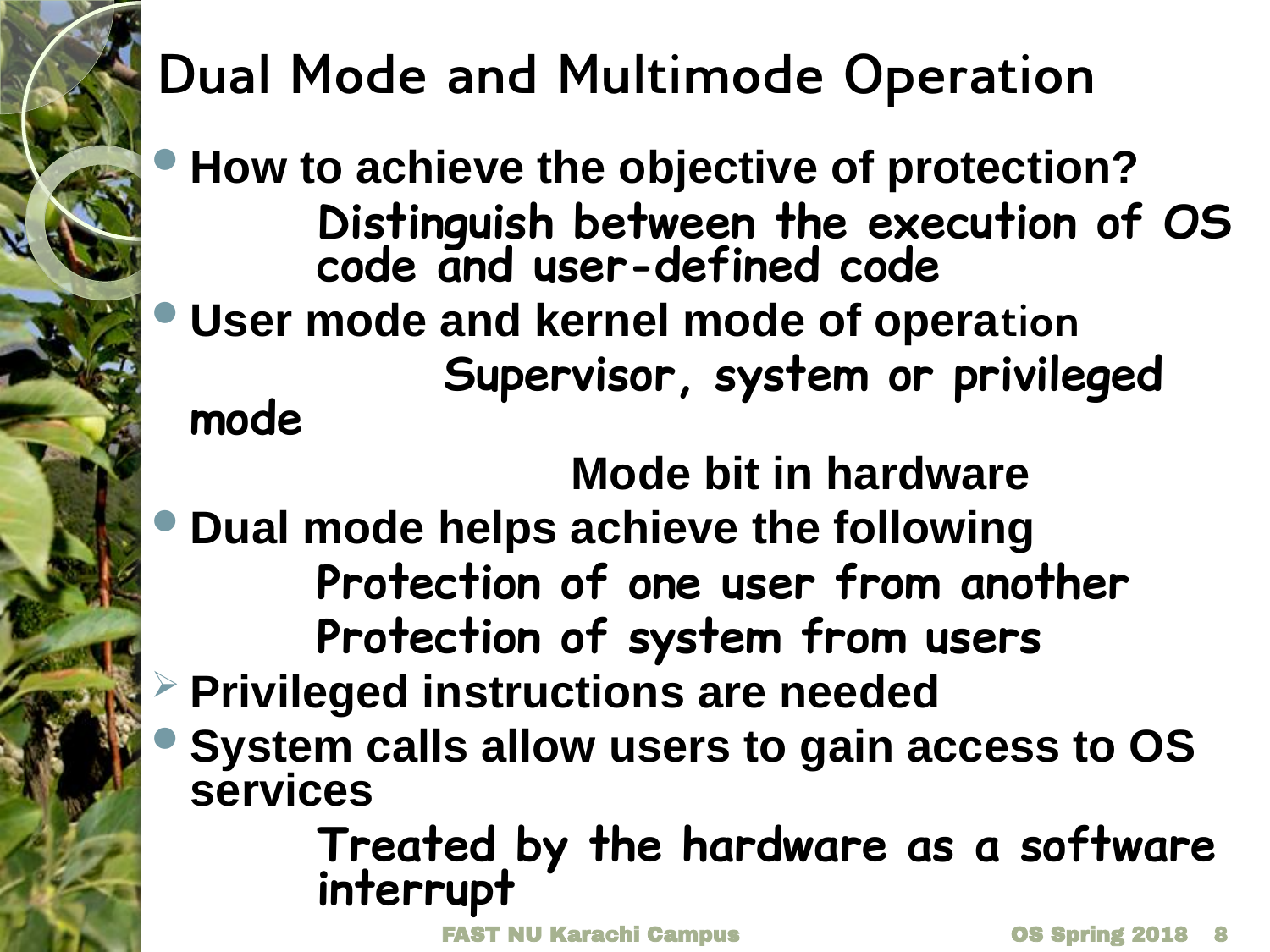

# Dual Mode and Multimode Operation
How to achieve the objective of protection?
		Distinguish between the execution of OS 	code and user-defined code
User mode and kernel mode of operation
			Supervisor, system or privileged mode
				Mode bit in hardware
Dual mode helps achieve the following
		Protection of one user from another
		Protection of system from users
Privileged instructions are needed
System calls allow users to gain access to OS services
		Treated by the hardware as a software 	interrupt
FAST NU Karachi Campus
OS Spring 2018
8